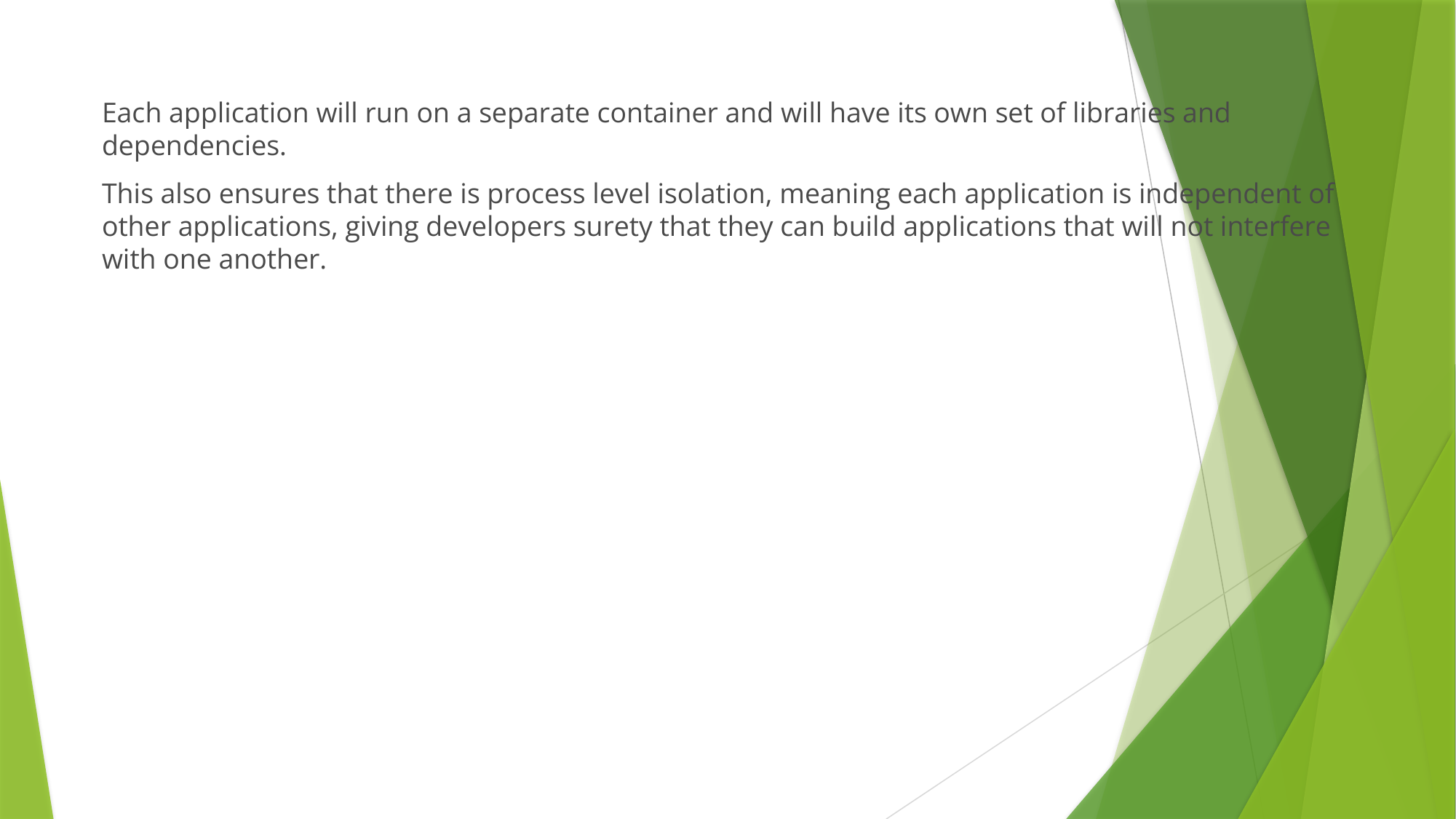

Each application will run on a separate container and will have its own set of libraries and dependencies.
This also ensures that there is process level isolation, meaning each application is independent of other applications, giving developers surety that they can build applications that will not interfere with one another.